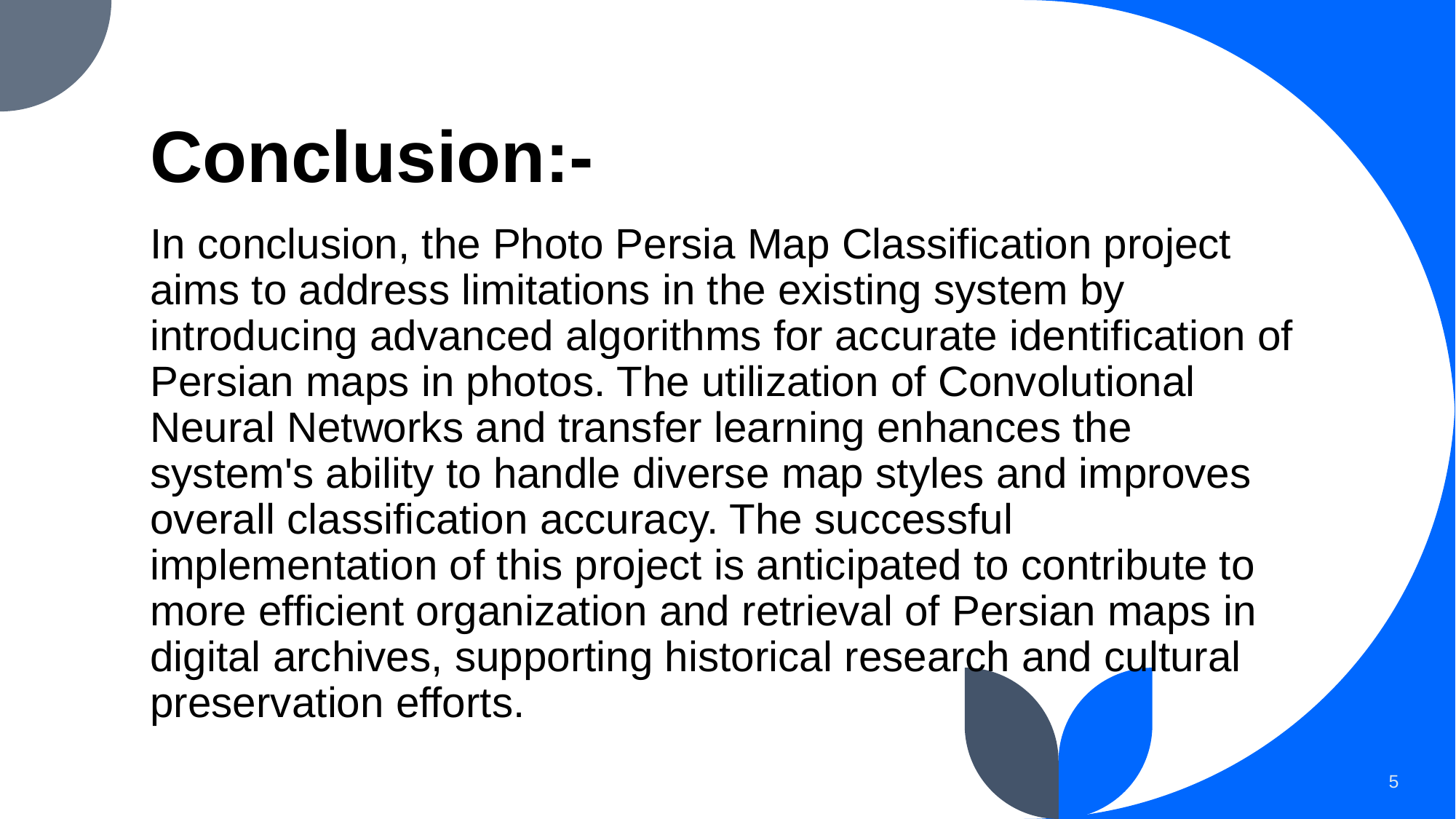

# Conclusion:-
In conclusion, the Photo Persia Map Classification project aims to address limitations in the existing system by introducing advanced algorithms for accurate identification of Persian maps in photos. The utilization of Convolutional Neural Networks and transfer learning enhances the system's ability to handle diverse map styles and improves overall classification accuracy. The successful implementation of this project is anticipated to contribute to more efficient organization and retrieval of Persian maps in digital archives, supporting historical research and cultural preservation efforts.
5